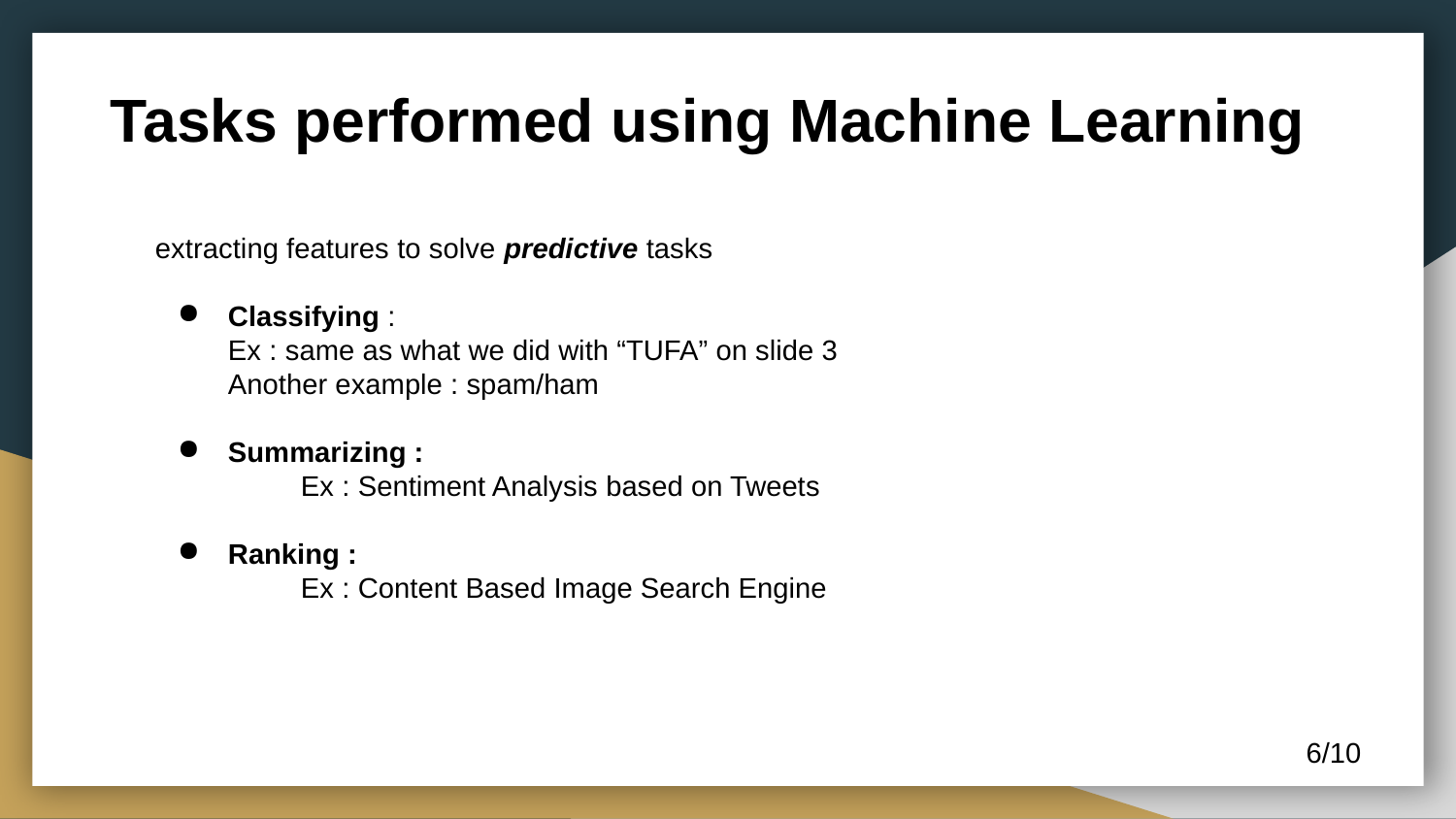

Tasks performed using Machine Learning
extracting features to solve predictive tasks

Classifying :
Ex : same as what we did with “TUFA” on slide 3
Another example : spam/ham

Summarizing :
	Ex : Sentiment Analysis based on Tweets

Ranking :
	Ex : Content Based Image Search Engine
6/10